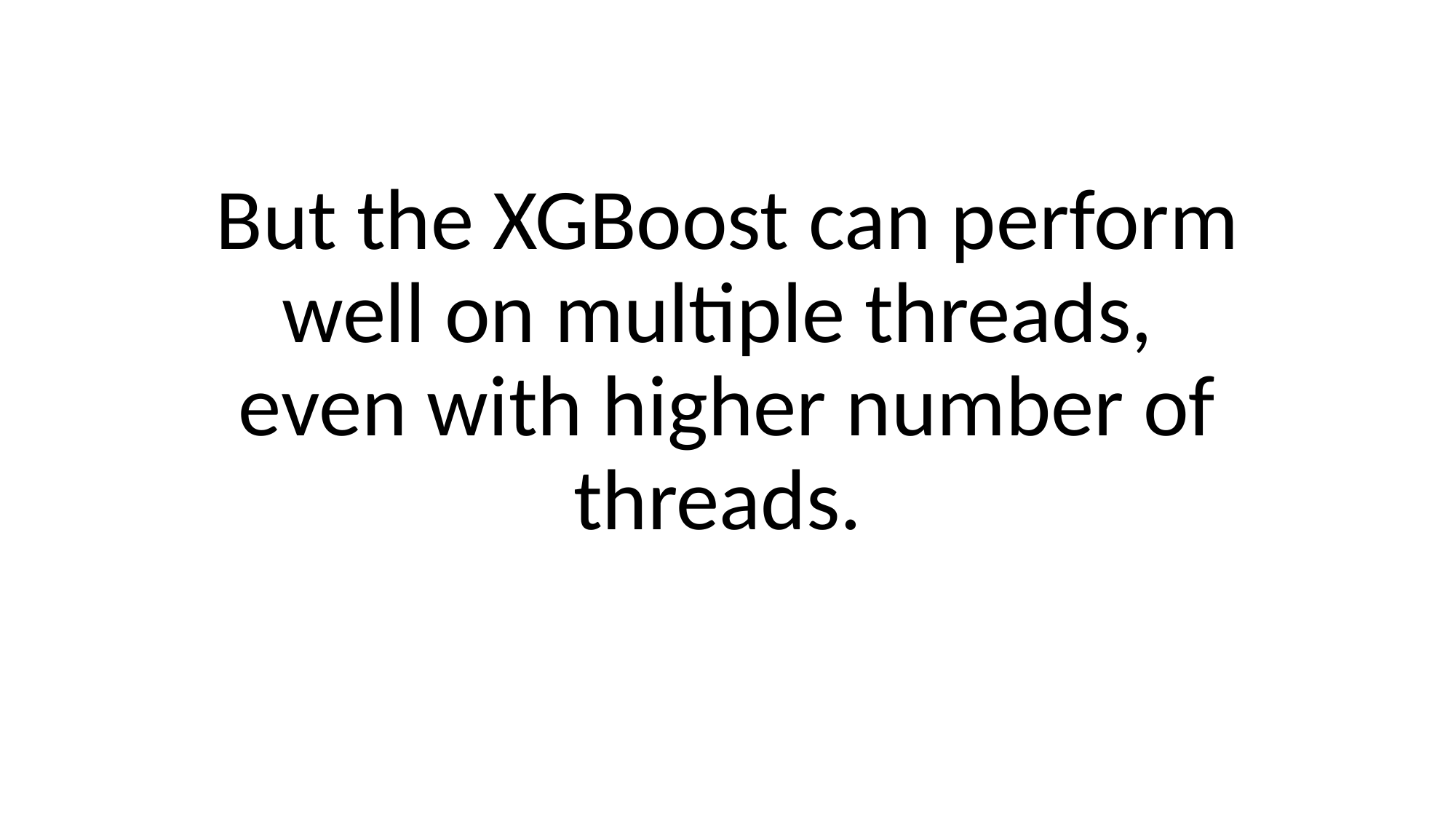

# But the XGBoost can perform well on multiple threads, even with higher number of threads.